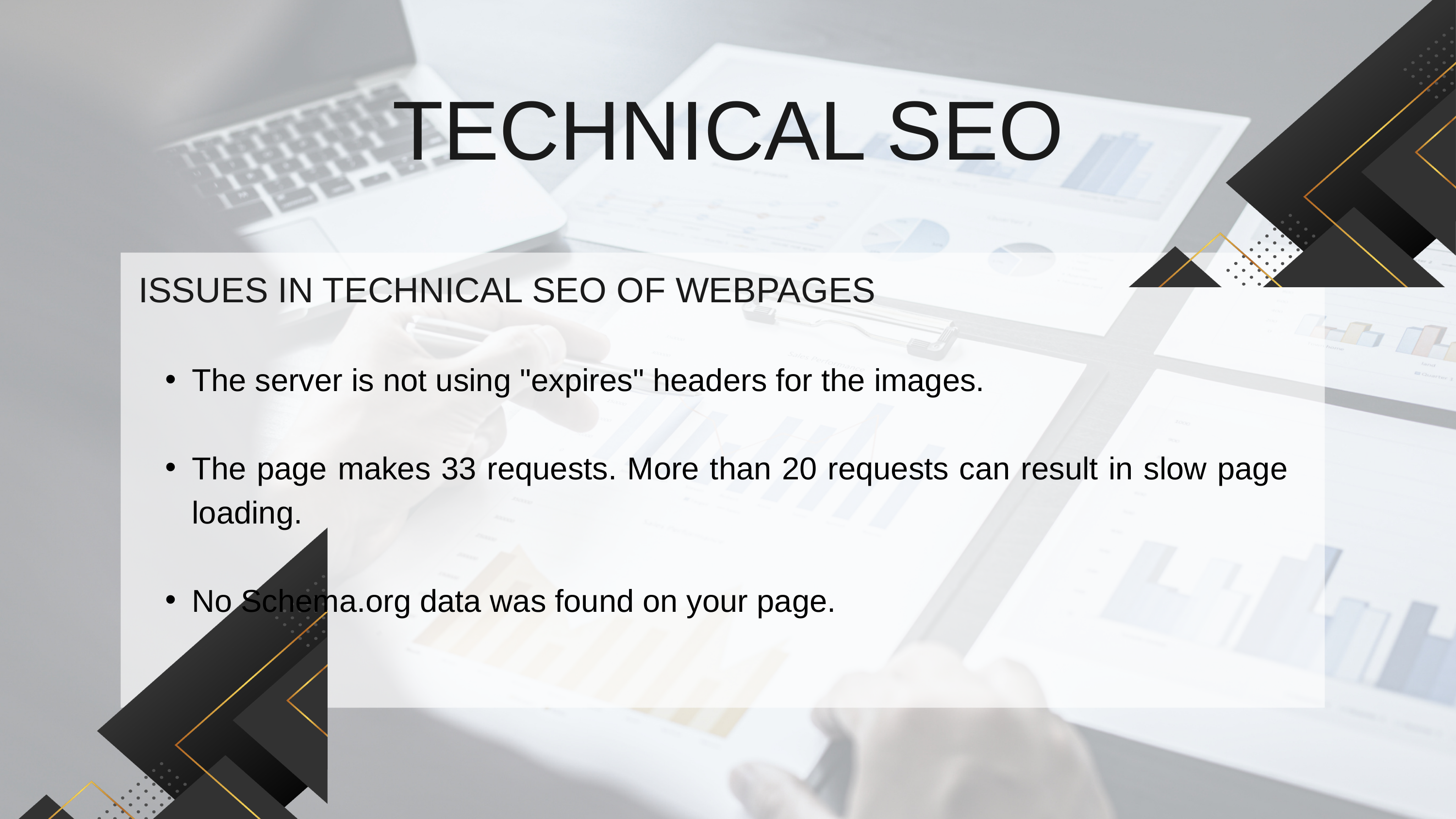

TECHNICAL SEO

ISSUES IN TECHNICAL SEO OF WEBPAGES
The server is not using "expires" headers for the images.

The page makes 33 requests. More than 20 requests can result in slow page loading.

No Schema.org data was found on your page.